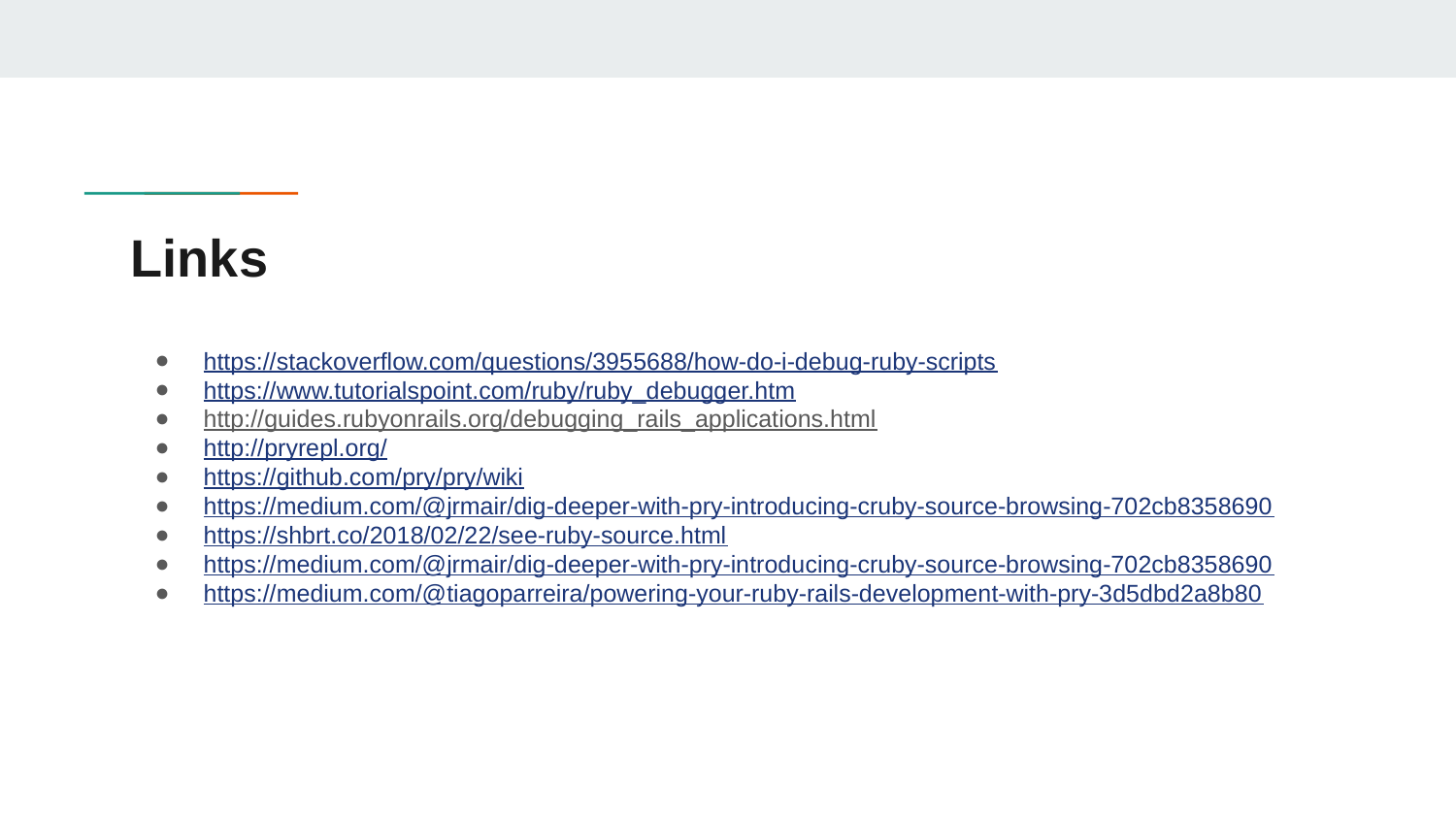

# Links
https://stackoverflow.com/questions/3955688/how-do-i-debug-ruby-scripts
https://www.tutorialspoint.com/ruby/ruby_debugger.htm
http://guides.rubyonrails.org/debugging_rails_applications.html
http://pryrepl.org/
https://github.com/pry/pry/wiki
https://medium.com/@jrmair/dig-deeper-with-pry-introducing-cruby-source-browsing-702cb8358690
https://shbrt.co/2018/02/22/see-ruby-source.html
https://medium.com/@jrmair/dig-deeper-with-pry-introducing-cruby-source-browsing-702cb8358690
https://medium.com/@tiagoparreira/powering-your-ruby-rails-development-with-pry-3d5dbd2a8b80